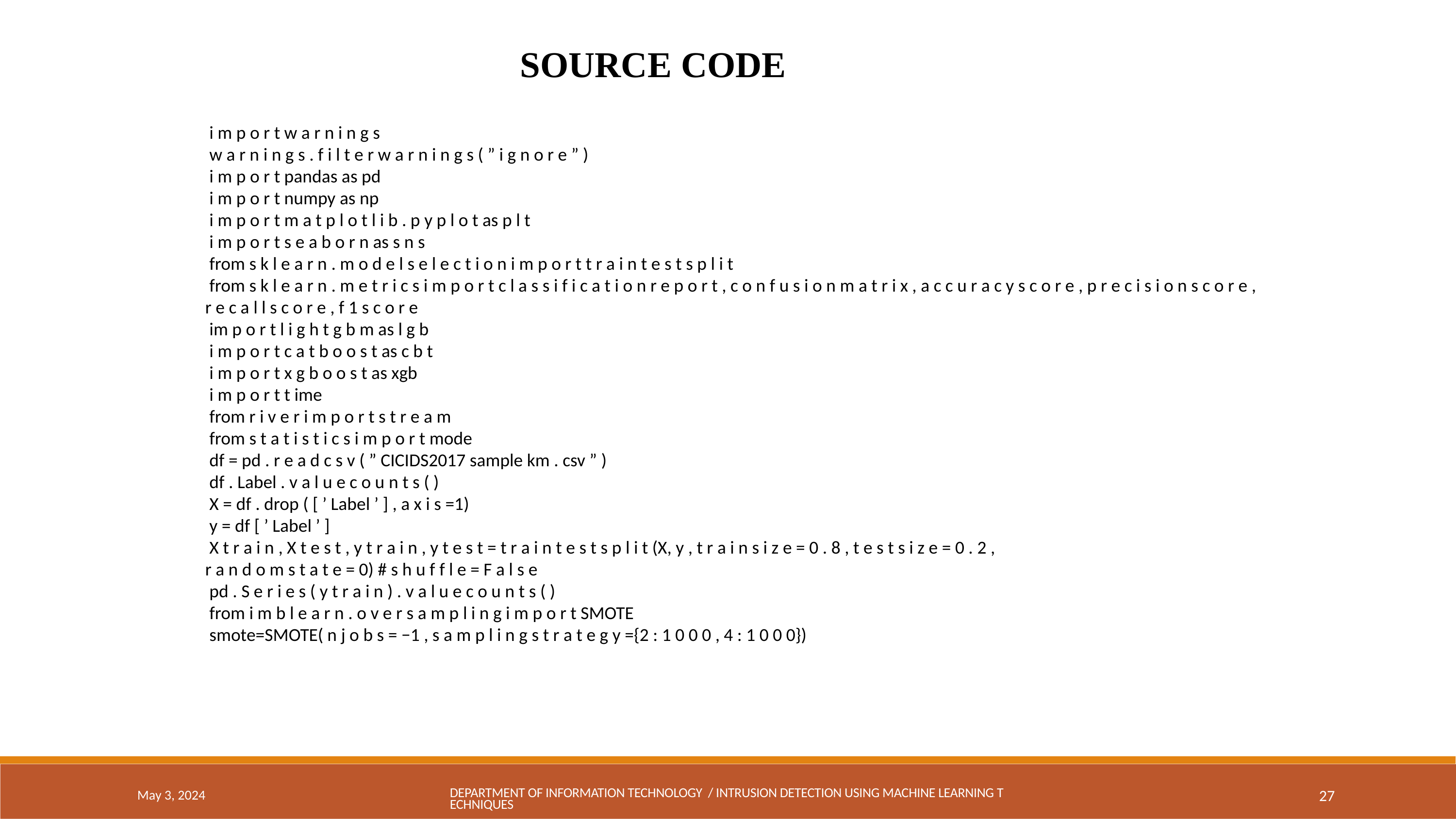

May 3, 2024
DEPARTMENT OF INFORMATION TECHNOLOGY  / INTRUSION DETECTION USING MACHINE LEARNING TECHNIQUES
27
SOURCE CODE
 i m p o r t w a r n i n g s
 w a r n i n g s . f i l t e r w a r n i n g s ( ” i g n o r e ” )
 i m p o r t pandas as pd
 i m p o r t numpy as np
 i m p o r t m a t p l o t l i b . p y p l o t as p l t
 i m p o r t s e a b o r n as s n s
 from s k l e a r n . m o d e l s e l e c t i o n i m p o r t t r a i n t e s t s p l i t
 from s k l e a r n . m e t r i c s i m p o r t c l a s s i f i c a t i o n r e p o r t , c o n f u s i o n m a t r i x , a c c u r a c y s c o r e , p r e c i s i o n s c o r e ,
r e c a l l s c o r e , f 1 s c o r e
 im p o r t l i g h t g b m as l g b
 i m p o r t c a t b o o s t as c b t
 i m p o r t x g b o o s t as xgb
 i m p o r t t ime
 from r i v e r i m p o r t s t r e a m
 from s t a t i s t i c s i m p o r t mode
 df = pd . r e a d c s v ( ” CICIDS2017 sample km . csv ” )
 df . Label . v a l u e c o u n t s ( )
 X = df . drop ( [ ’ Label ’ ] , a x i s =1)
 y = df [ ’ Label ’ ]
 X t r a i n , X t e s t , y t r a i n , y t e s t = t r a i n t e s t s p l i t (X, y , t r a i n s i z e = 0 . 8 , t e s t s i z e = 0 . 2 ,
r a n d o m s t a t e = 0) # s h u f f l e = F a l s e
 pd . S e r i e s ( y t r a i n ) . v a l u e c o u n t s ( )
 from i m b l e a r n . o v e r s a m p l i n g i m p o r t SMOTE
 smote=SMOTE( n j o b s = −1 , s a m p l i n g s t r a t e g y ={2 : 1 0 0 0 , 4 : 1 0 0 0})